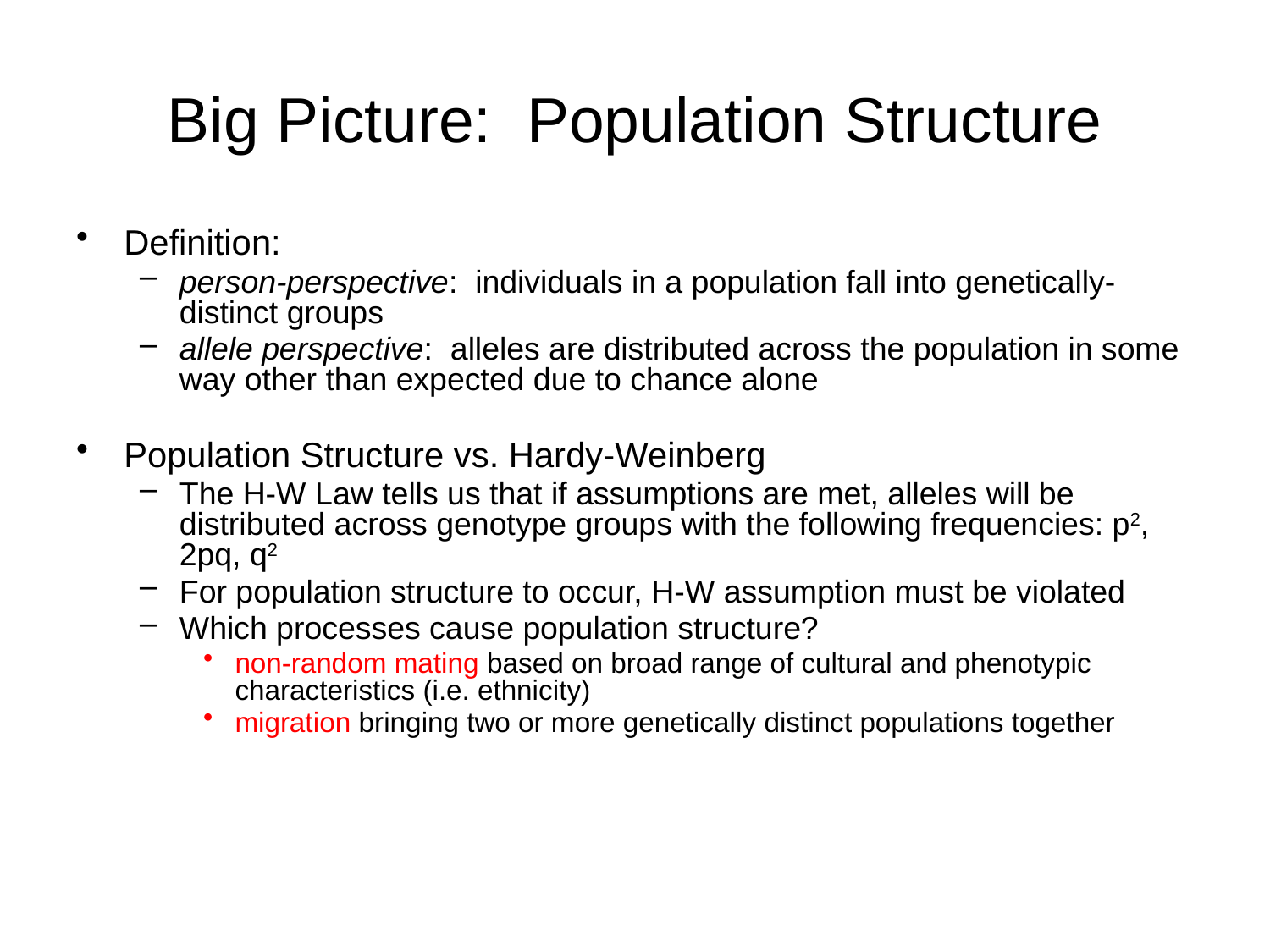

# Big Picture:  Population Structure
Definition:
person-perspective:  individuals in a population fall into genetically-distinct groups
allele perspective:  alleles are distributed across the population in some way other than expected due to chance alone

Population Structure vs. Hardy-Weinberg
The H-W Law tells us that if assumptions are met, alleles will be distributed across genotype groups with the following frequencies: p2, 2pq, q2
For population structure to occur, H-W assumption must be violated
Which processes cause population structure?
non-random mating based on broad range of cultural and phenotypic characteristics (i.e. ethnicity)
migration bringing two or more genetically distinct populations together